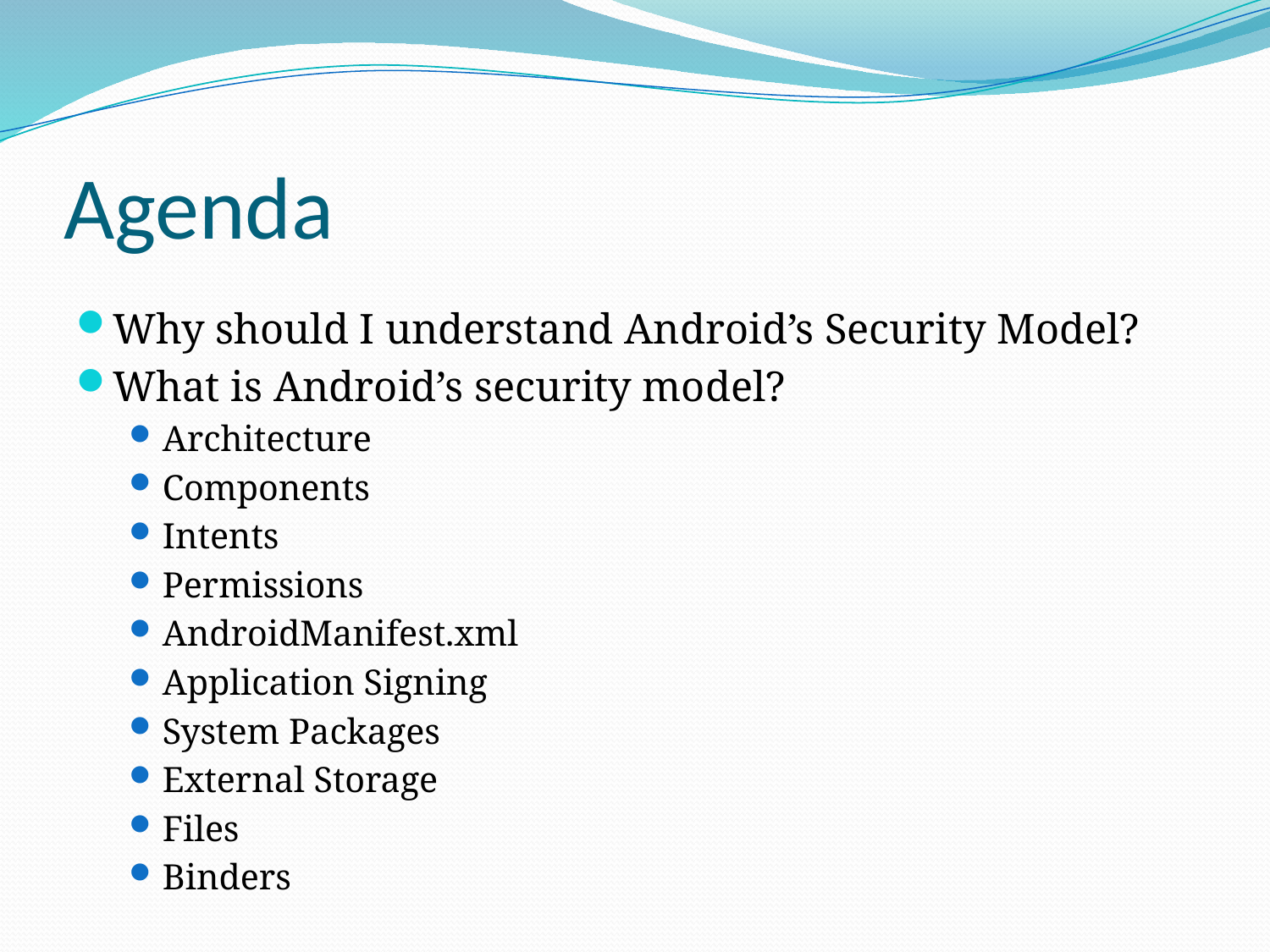

# Agenda
Why should I understand Android’s Security Model?
What is Android’s security model?
Architecture
Components
Intents
Permissions
AndroidManifest.xml
Application Signing
System Packages
External Storage
Files
Binders